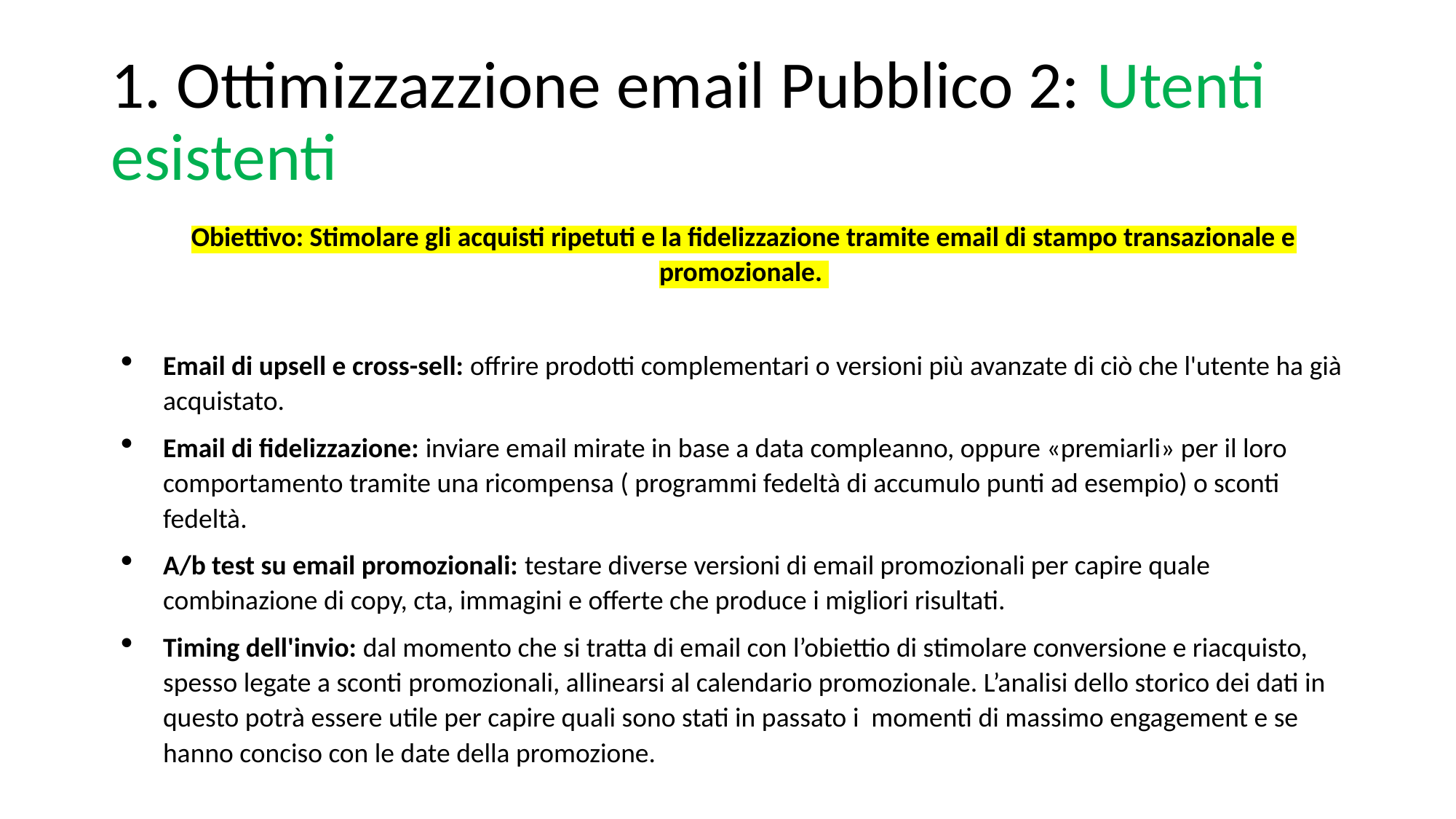

# 1. Ottimizzazzione email Pubblico 2: Utenti esistenti
Obiettivo: Stimolare gli acquisti ripetuti e la fidelizzazione tramite email di stampo transazionale e promozionale.

Email di upsell e cross-sell: offrire prodotti complementari o versioni più avanzate di ciò che l'utente ha già acquistato.
Email di fidelizzazione: inviare email mirate in base a data compleanno, oppure «premiarli» per il loro comportamento tramite una ricompensa ( programmi fedeltà di accumulo punti ad esempio) o sconti fedeltà.
A/b test su email promozionali: testare diverse versioni di email promozionali per capire quale combinazione di copy, cta, immagini e offerte che produce i migliori risultati.
Timing dell'invio: dal momento che si tratta di email con l’obiettio di stimolare conversione e riacquisto, spesso legate a sconti promozionali, allinearsi al calendario promozionale. L’analisi dello storico dei dati in questo potrà essere utile per capire quali sono stati in passato i  momenti di massimo engagement e se hanno conciso con le date della promozione.